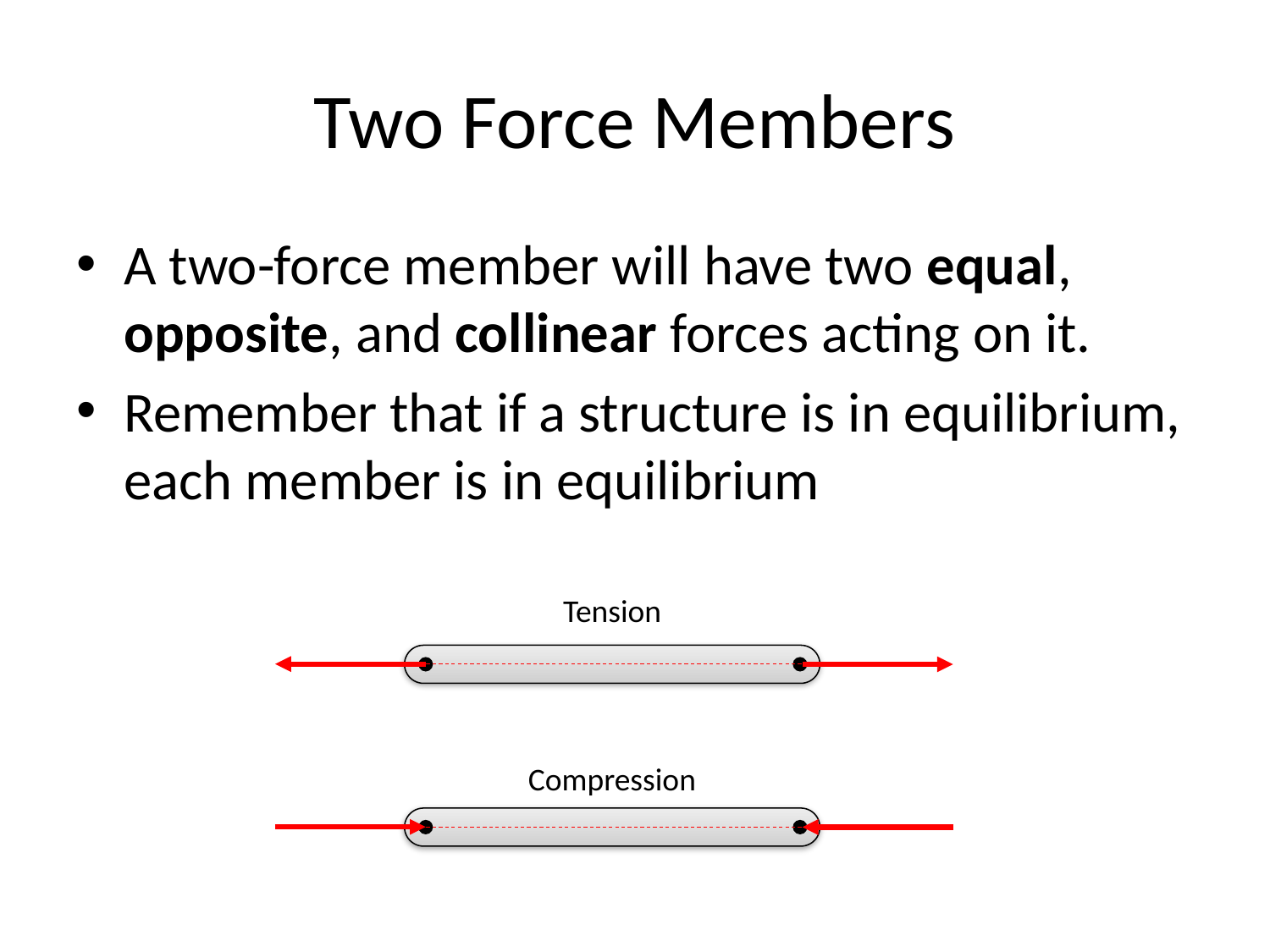

# Two Force Members
A two-force member will have two equal, opposite, and collinear forces acting on it.
Remember that if a structure is in equilibrium, each member is in equilibrium
Tension

Compression